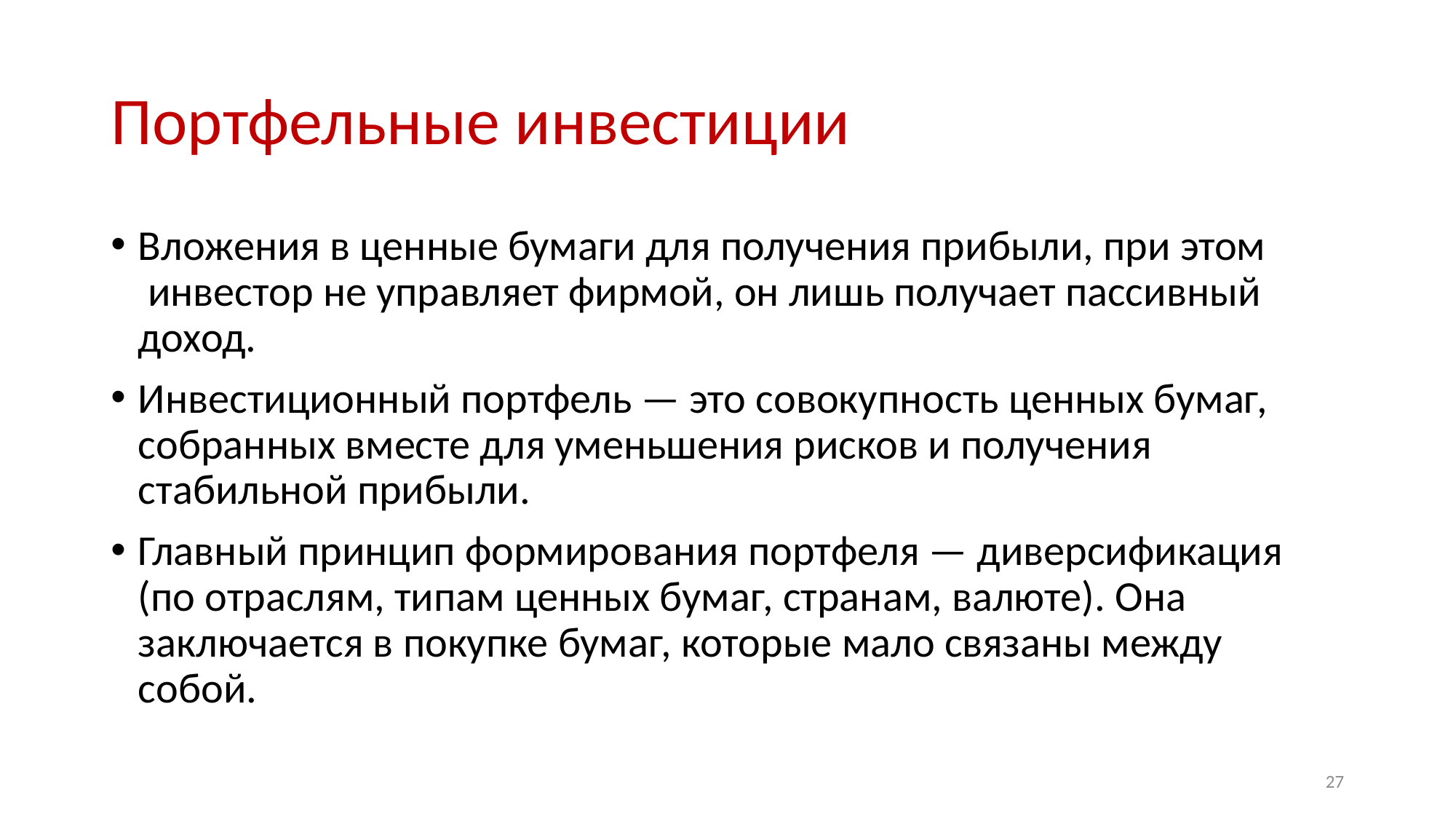

# Портфельные инвестиции
Вложения в ценные бумаги для получения прибыли, при этом  инвестор не управляет фирмой, он лишь получает пассивный доход.
Инвестиционный портфель — это совокупность ценных бумаг, собранных вместе для уменьшения рисков и получения стабильной прибыли.
Главный принцип формирования портфеля — диверсификация (по отраслям, типам ценных бумаг, странам, валюте). Она заключается в покупке бумаг, которые мало связаны между собой.
27